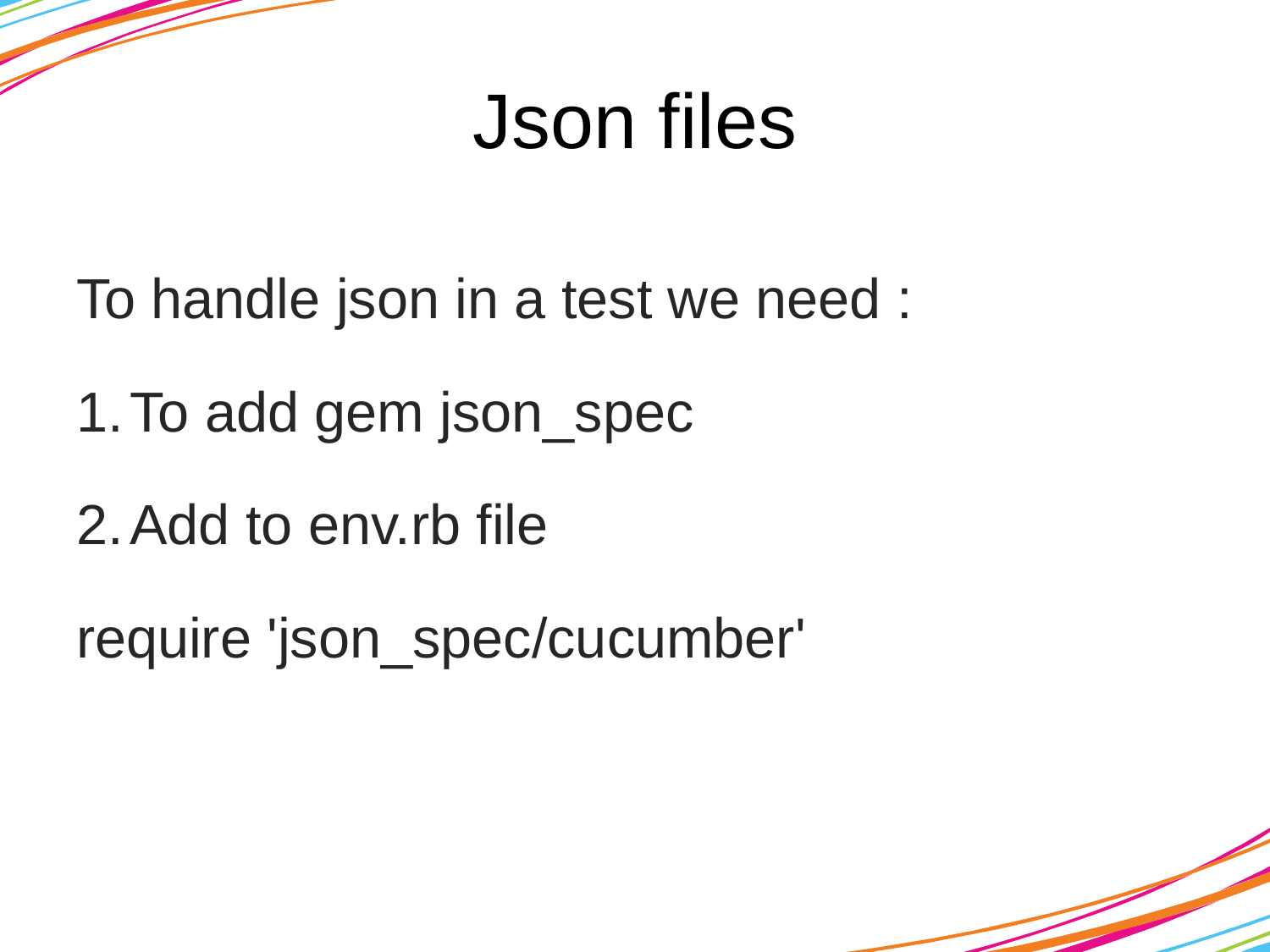

# Json files
To handle json in a test we need :
To add gem json_spec
Add to env.rb file
require 'json_spec/cucumber'